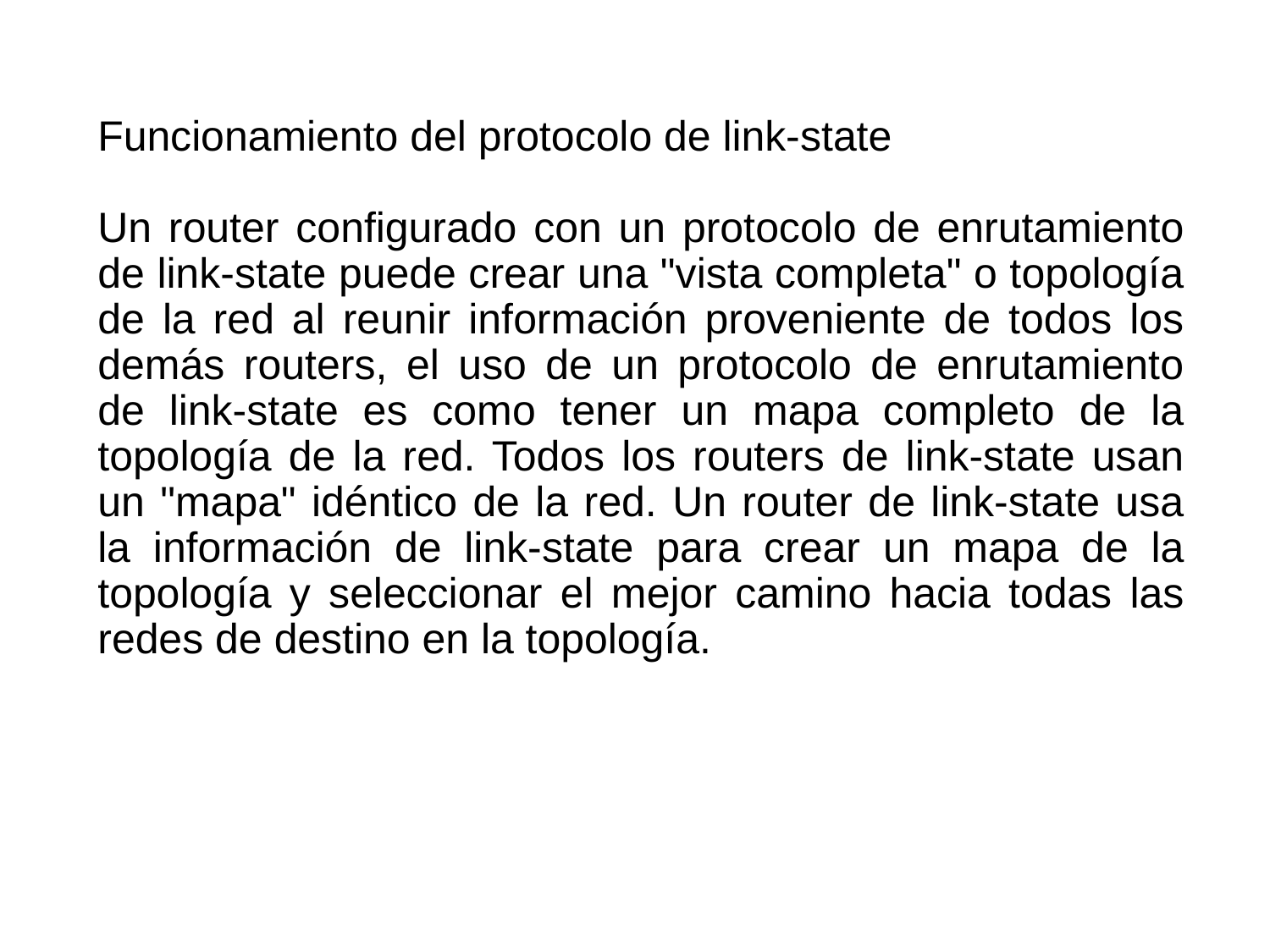

Funcionamiento del protocolo de link-state

Un router configurado con un protocolo de enrutamiento de link-state puede crear una "vista completa" o topología de la red al reunir información proveniente de todos los demás routers, el uso de un protocolo de enrutamiento de link-state es como tener un mapa completo de la topología de la red. Todos los routers de link-state usan un "mapa" idéntico de la red. Un router de link-state usa la información de link-state para crear un mapa de la topología y seleccionar el mejor camino hacia todas las redes de destino en la topología.